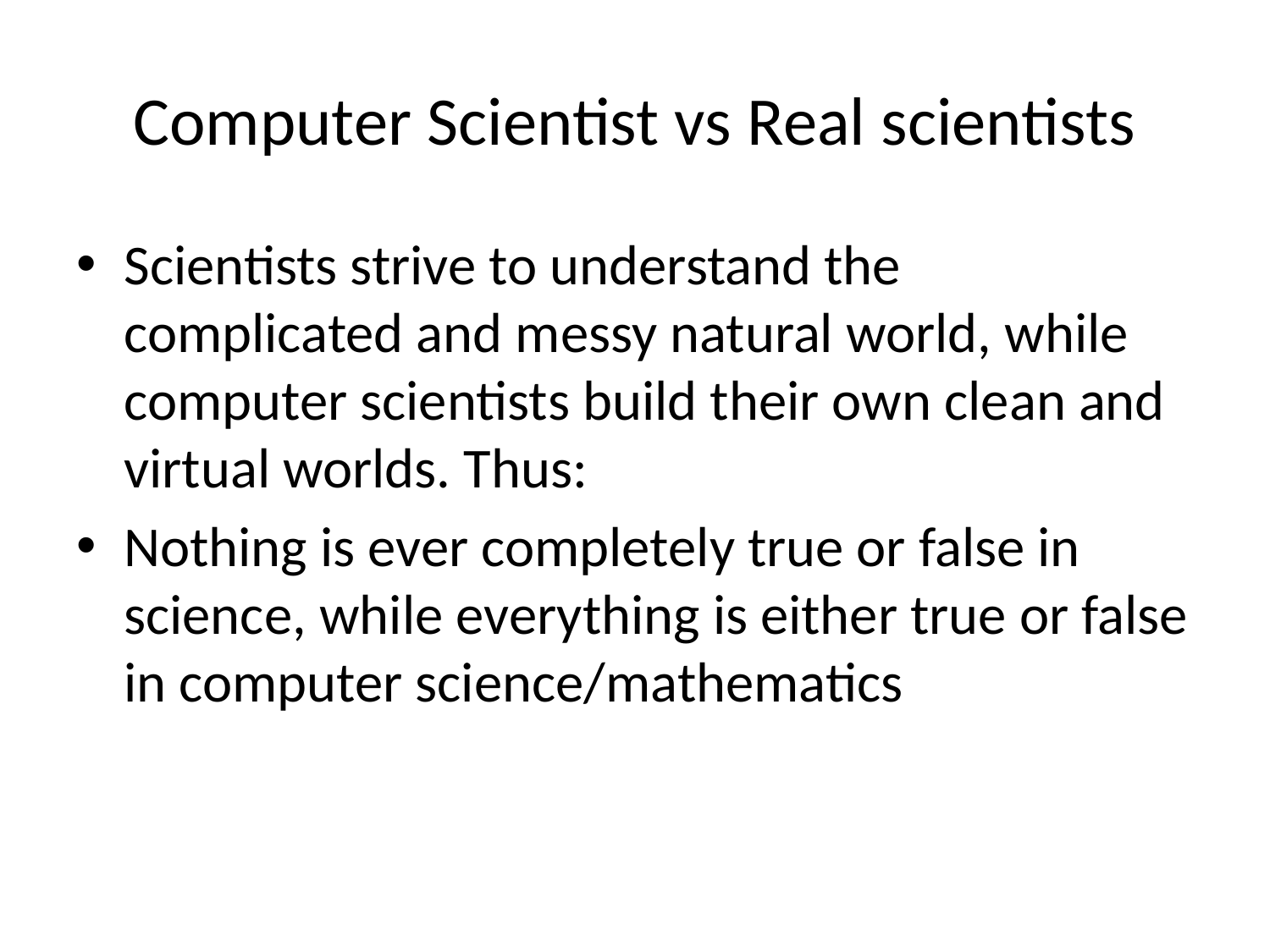

# Computer Scientist vs Real scientists
Scientists strive to understand the complicated and messy natural world, while computer scientists build their own clean and virtual worlds. Thus:
Nothing is ever completely true or false in science, while everything is either true or false in computer science/mathematics